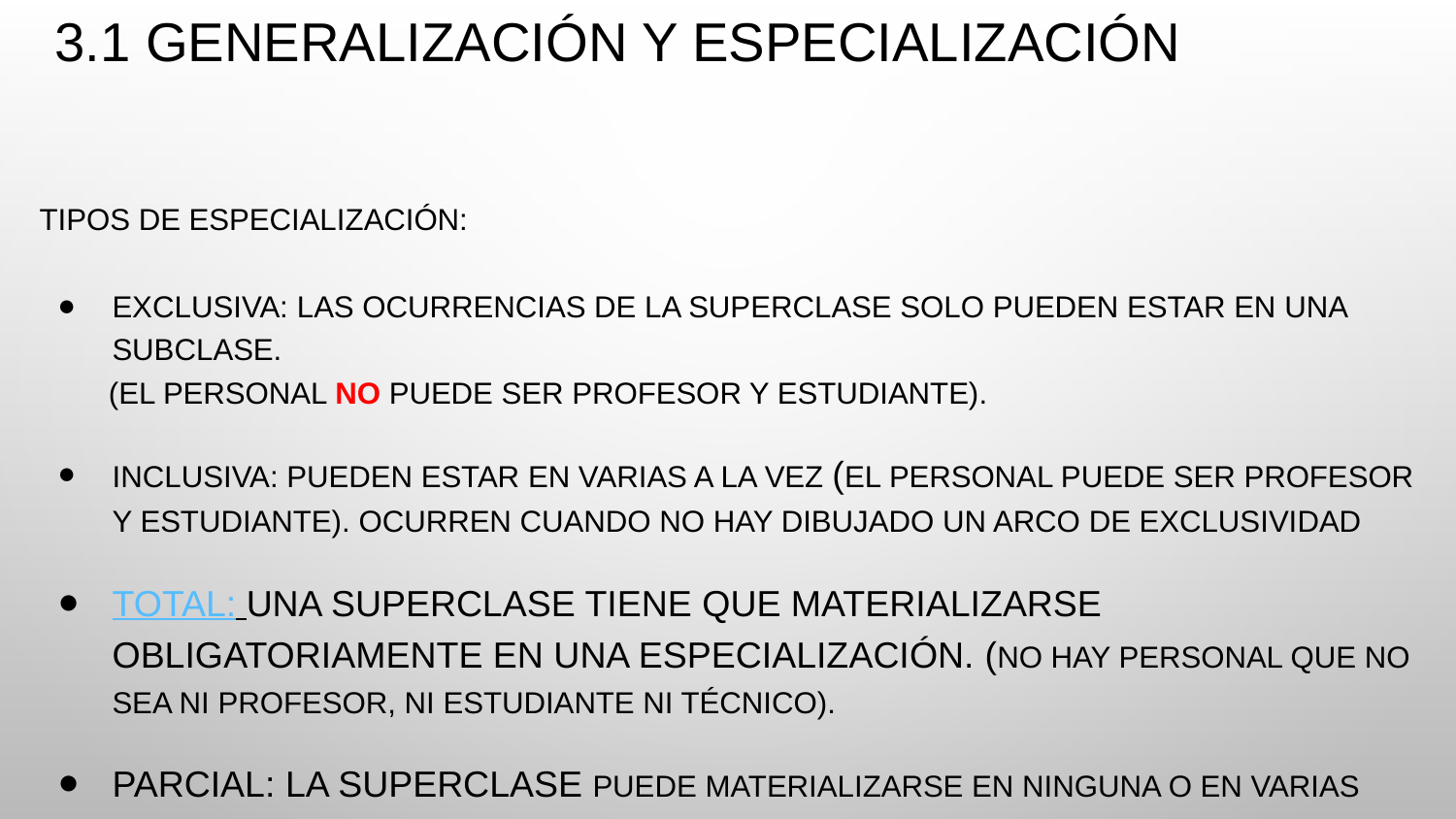

# 3.1 Generalización y especialización
Tipos de especialización:

Exclusiva: las ocurrencias de la superclase solo pueden estar en una subclase.
      (el personal no puede ser profesor y estudiante).
Inclusiva: pueden estar en varias a la vez (el personal puede ser profesor y estudiante). Ocurren cuando no hay dibujado un arco de exclusividad
Total: una superclase tiene que materializarse obligatoriamente en una especialización. (no hay personal que no sea ni profesor, ni estudiante ni técnico).
Parcial: la superclase puede materializarse en ninguna o en varias especializaciones. (hay personal que no es ni profesor, no estudiante ni técnico).